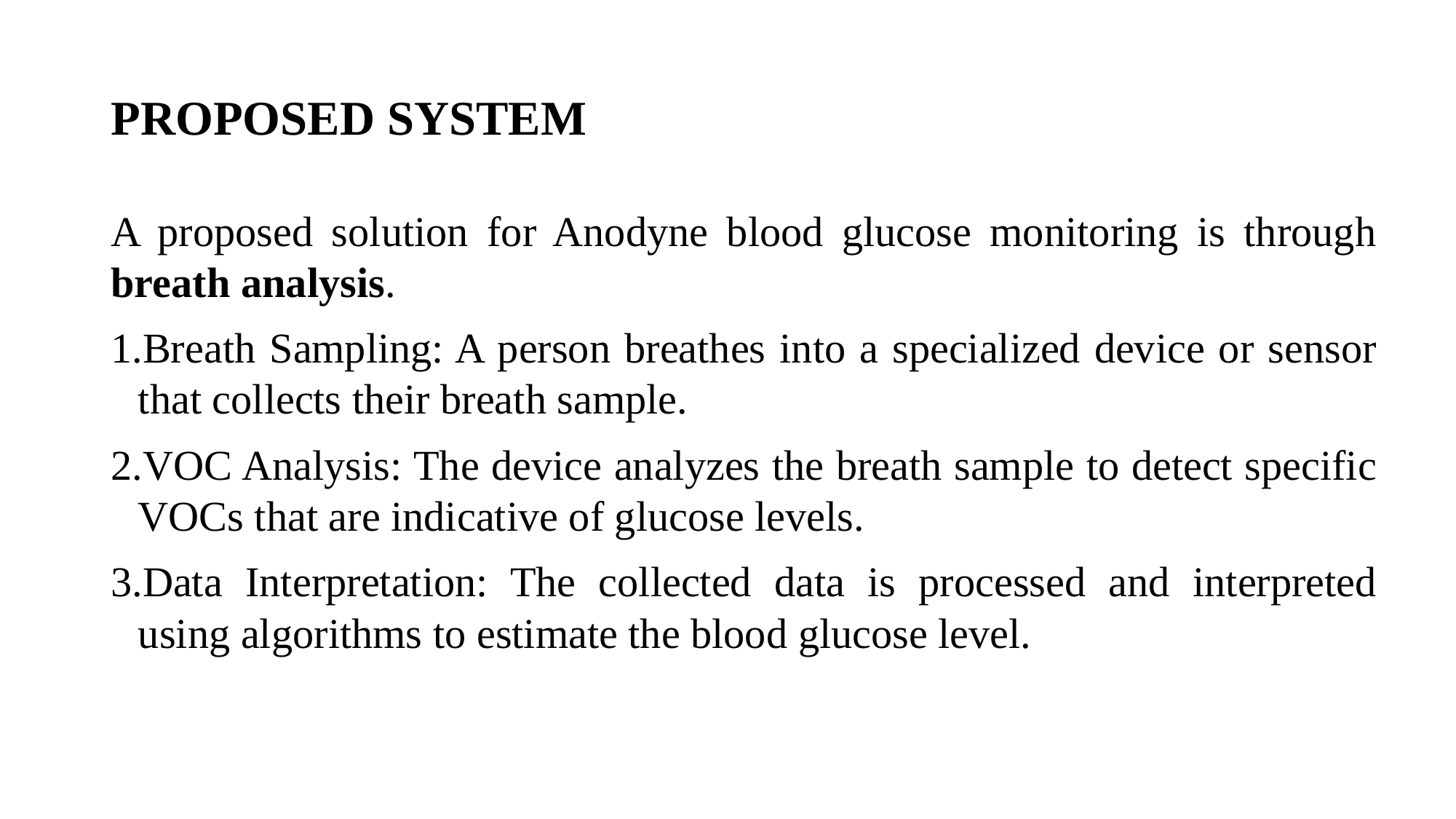

# PROPOSED SYSTEM
A proposed solution for Anodyne blood glucose monitoring is through breath analysis.
Breath Sampling: A person breathes into a specialized device or sensor that collects their breath sample.
VOC Analysis: The device analyzes the breath sample to detect specific VOCs that are indicative of glucose levels.
Data Interpretation: The collected data is processed and interpreted using algorithms to estimate the blood glucose level.